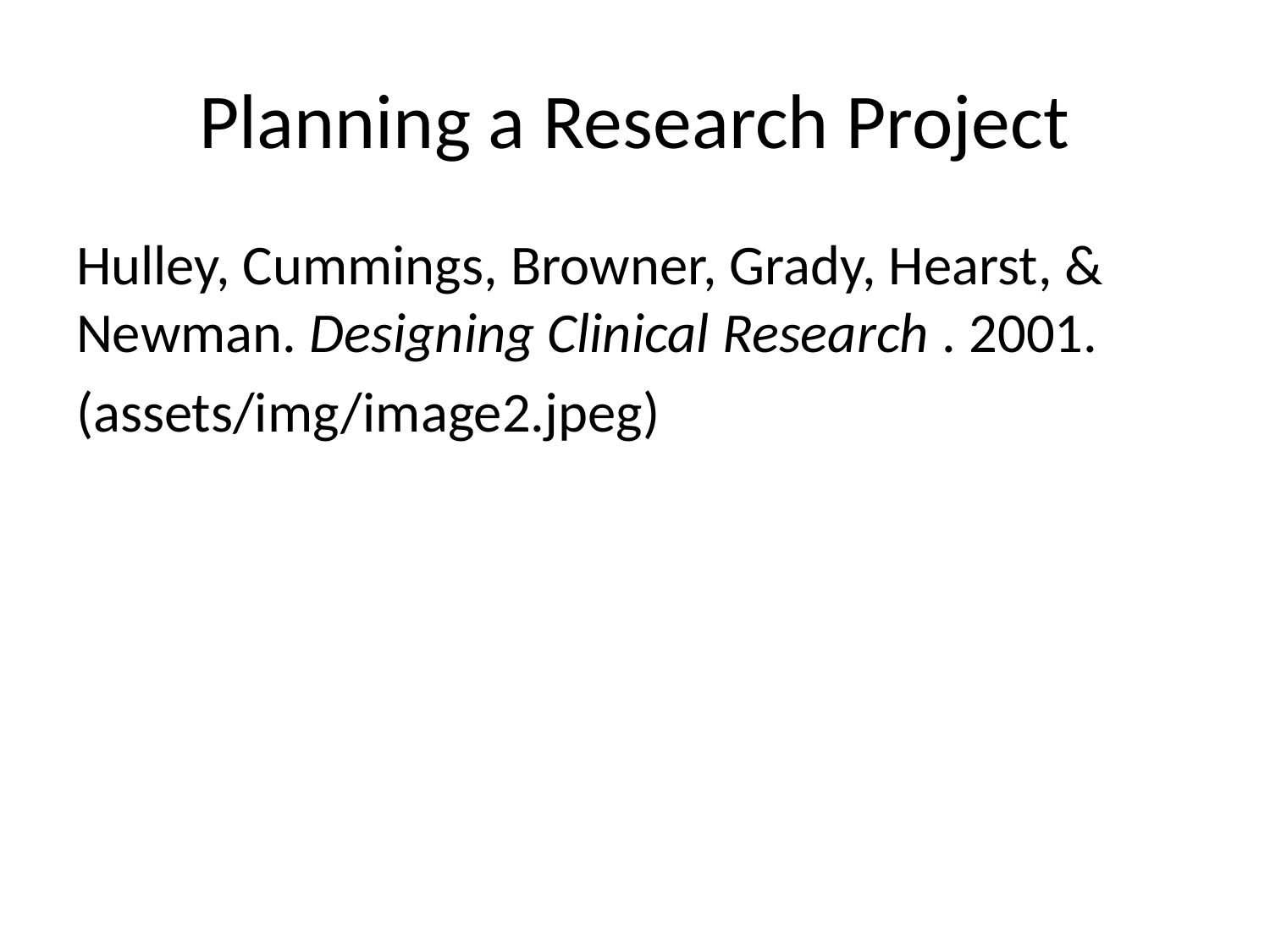

# Planning a Research Project
Hulley, Cummings, Browner, Grady, Hearst, & Newman. Designing Clinical Research . 2001.
(assets/img/image2.jpeg)